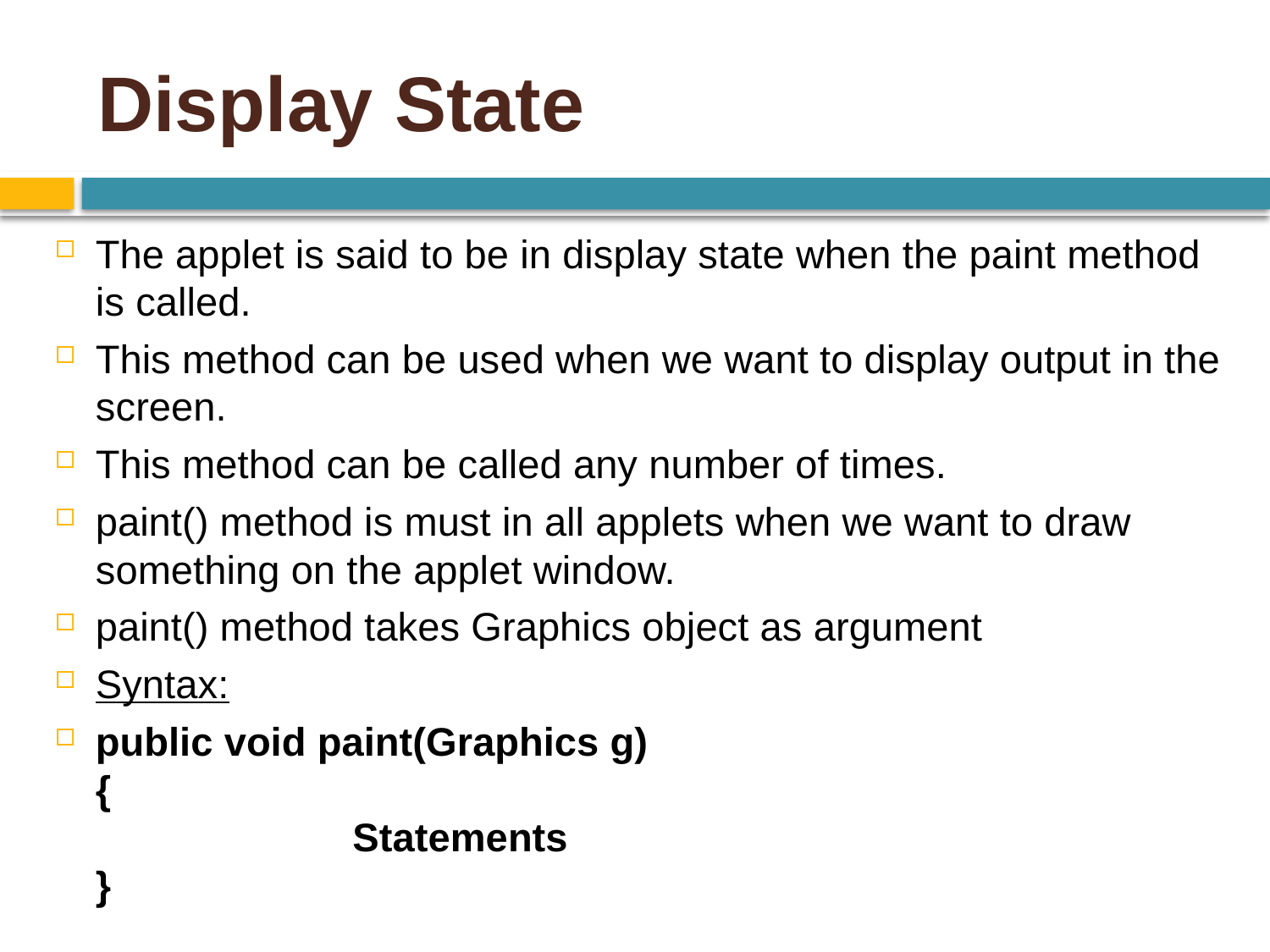

# Display State
The applet is said to be in display state when the paint method is called.
This method can be used when we want to display output in the screen.
This method can be called any number of times.
paint() method is must in all applets when we want to draw something on the applet window.
paint() method takes Graphics object as argument
Syntax:
public void paint(Graphics g)
{
                       Statements
}